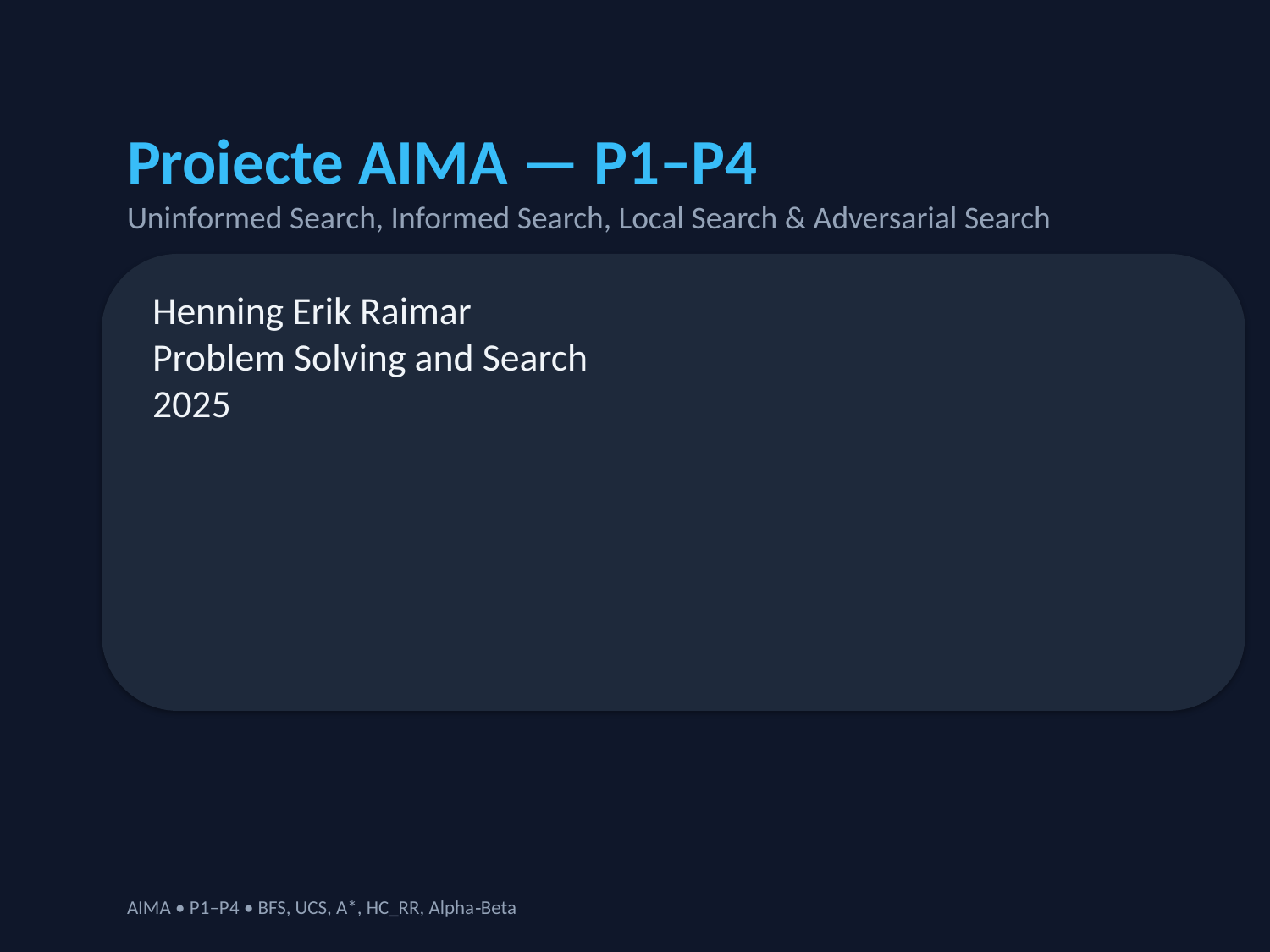

Proiecte AIMA — P1–P4
Uninformed Search, Informed Search, Local Search & Adversarial Search

Henning Erik Raimar
Problem Solving and Search
2025
AIMA • P1–P4 • BFS, UCS, A*, HC_RR, Alpha‑Beta